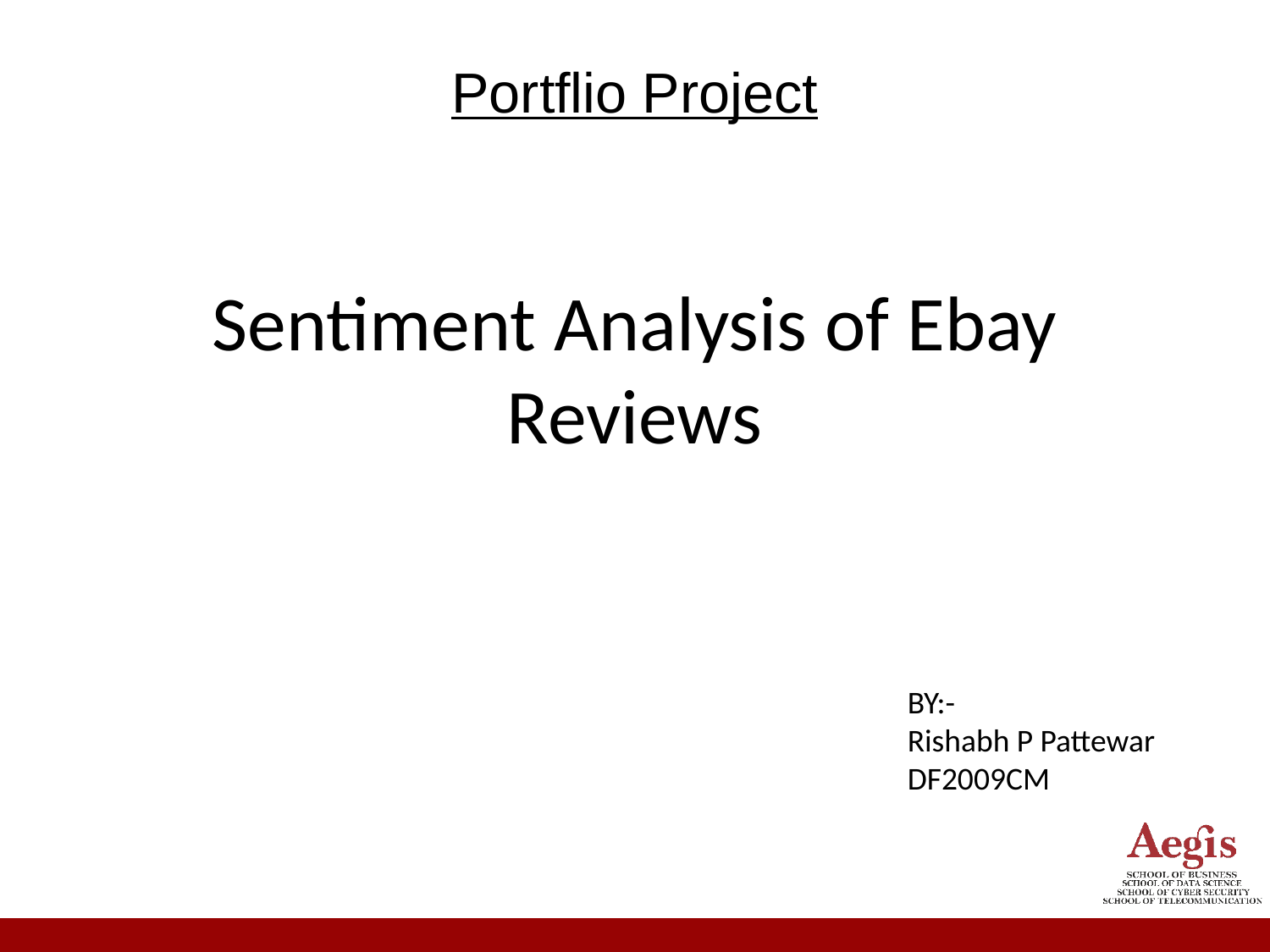

Portflio Project
# Sentiment Analysis of Ebay Reviews
BY:-
Rishabh P Pattewar
DF2009CM